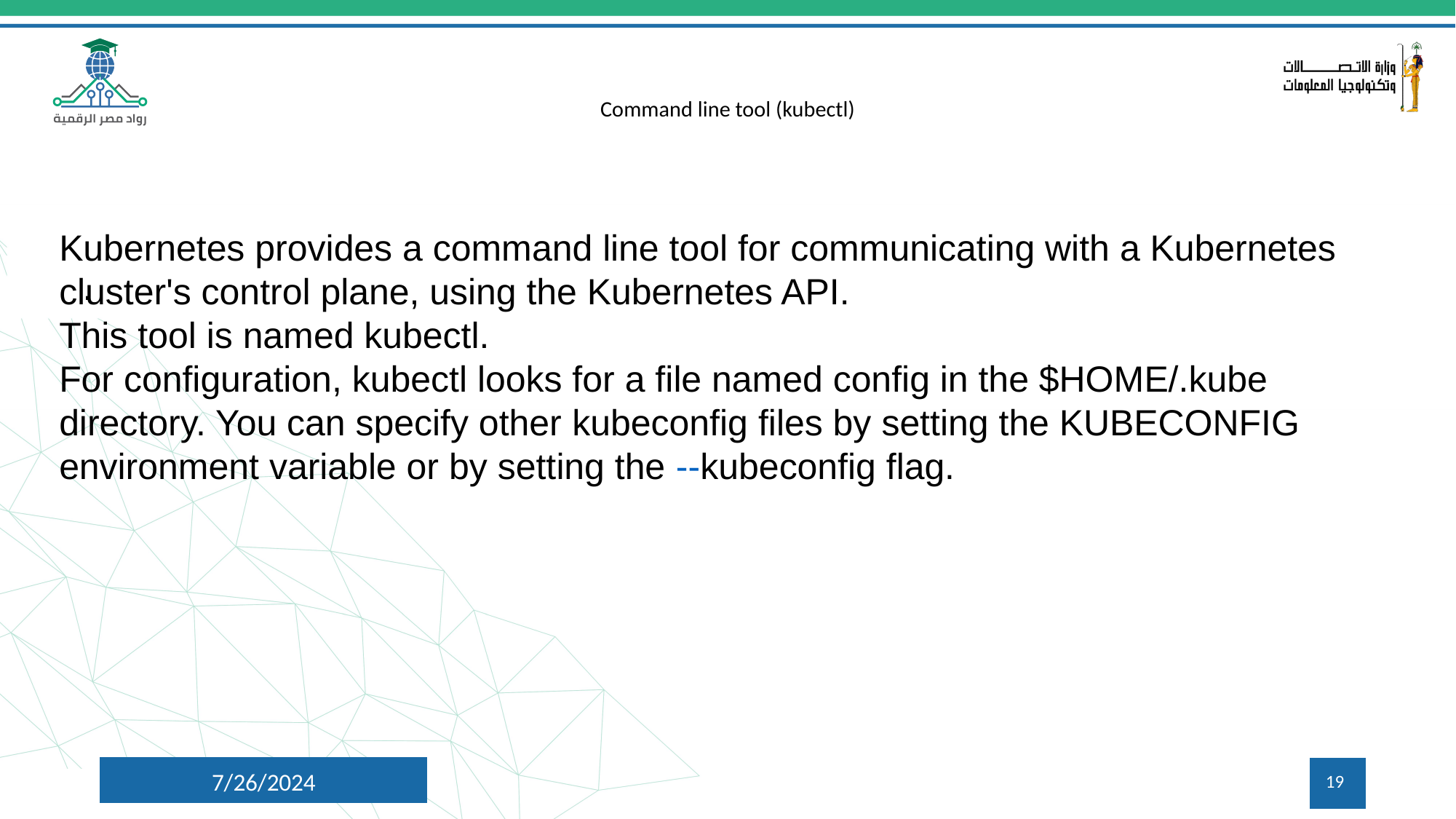

# Command line tool (kubectl)
Kubernetes provides a command line tool for communicating with a Kubernetes cluster's control plane, using the Kubernetes API.
This tool is named kubectl.
For configuration, kubectl looks for a file named config in the $HOME/.kube directory. You can specify other kubeconfig files by setting the KUBECONFIG environment variable or by setting the --kubeconfig flag.
.
7/26/2024

19